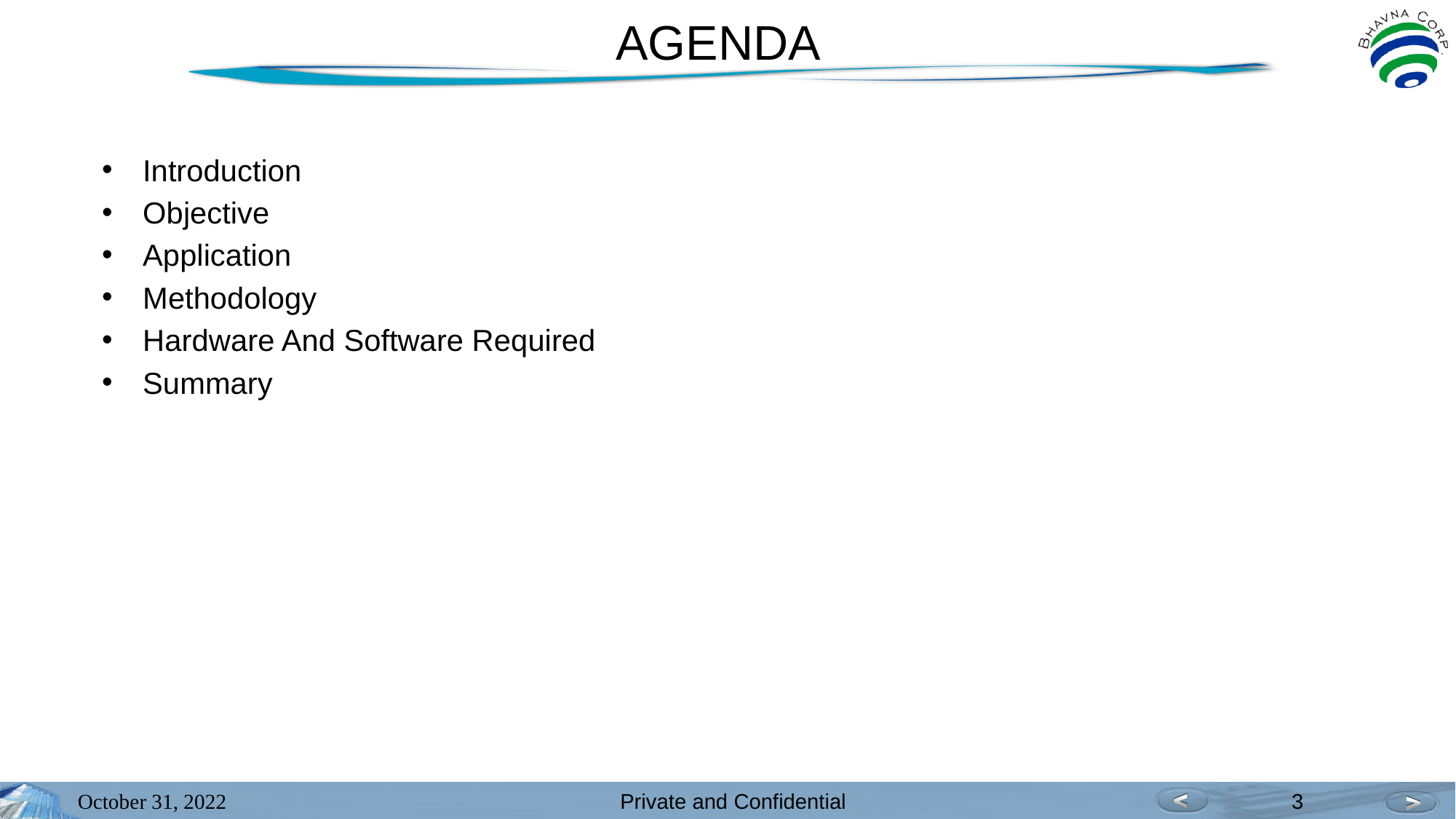

# AGENDA
Introduction​
Objective
Application
​Methodology
Hardware And Software Required
​Summary​

October 31, 2022